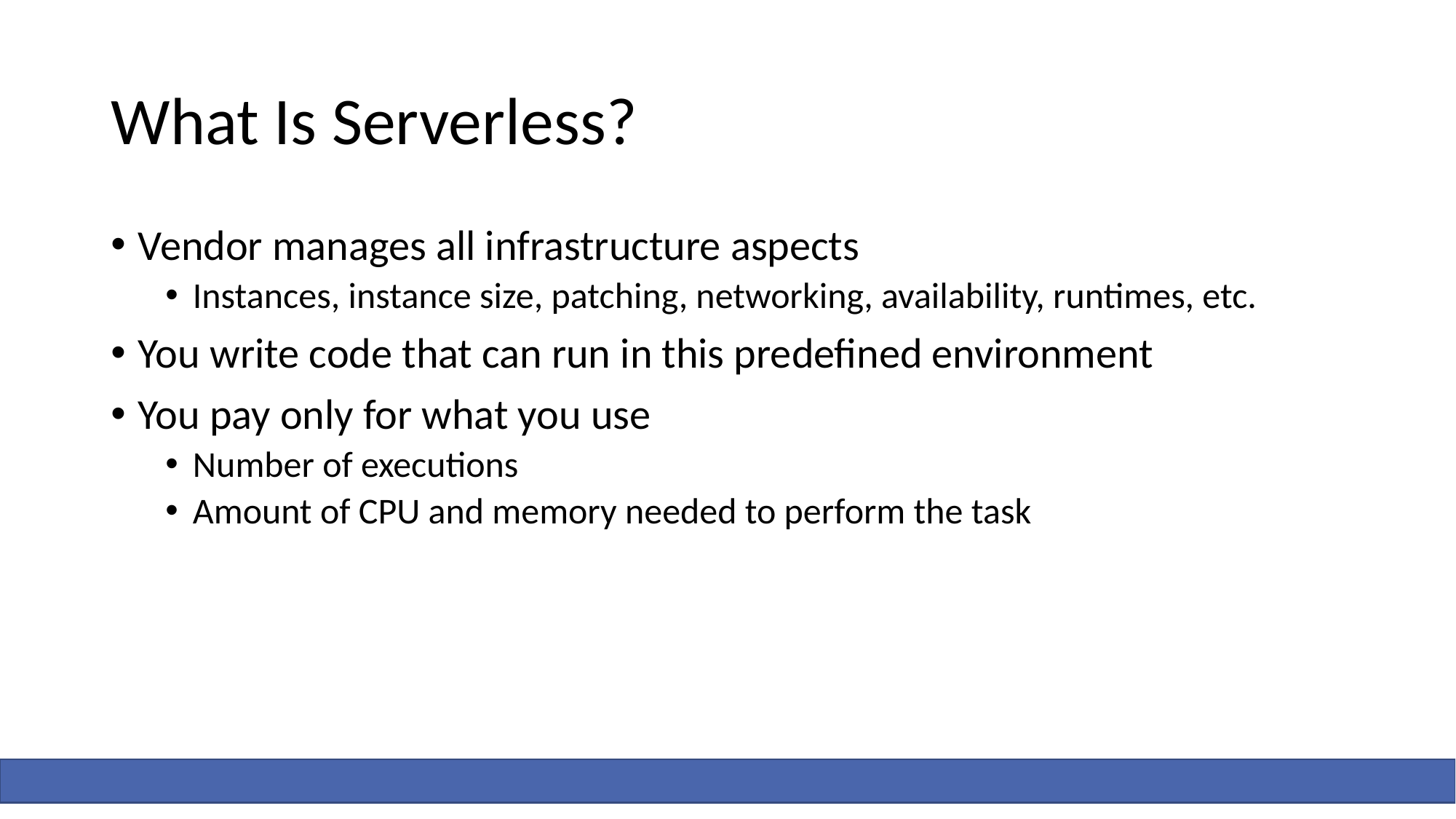

# What Is Serverless?
Vendor manages all infrastructure aspects
Instances, instance size, patching, networking, availability, runtimes, etc.
You write code that can run in this predefined environment
You pay only for what you use
Number of executions
Amount of CPU and memory needed to perform the task